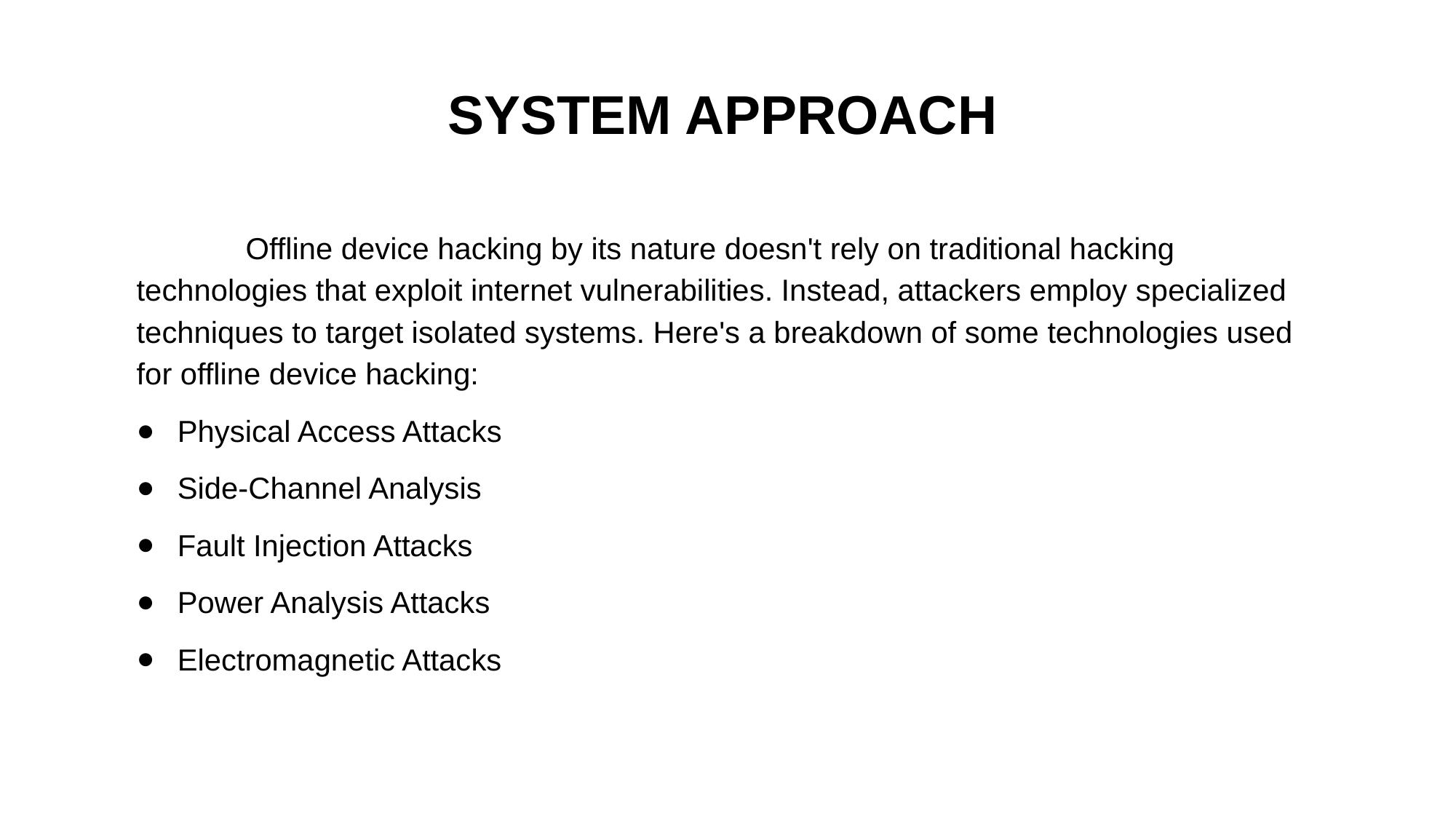

# SYSTEM APPROACH
	Offline device hacking by its nature doesn't rely on traditional hacking technologies that exploit internet vulnerabilities. Instead, attackers employ specialized techniques to target isolated systems. Here's a breakdown of some technologies used for offline device hacking:
Physical Access Attacks
Side-Channel Analysis
Fault Injection Attacks
Power Analysis Attacks
Electromagnetic Attacks